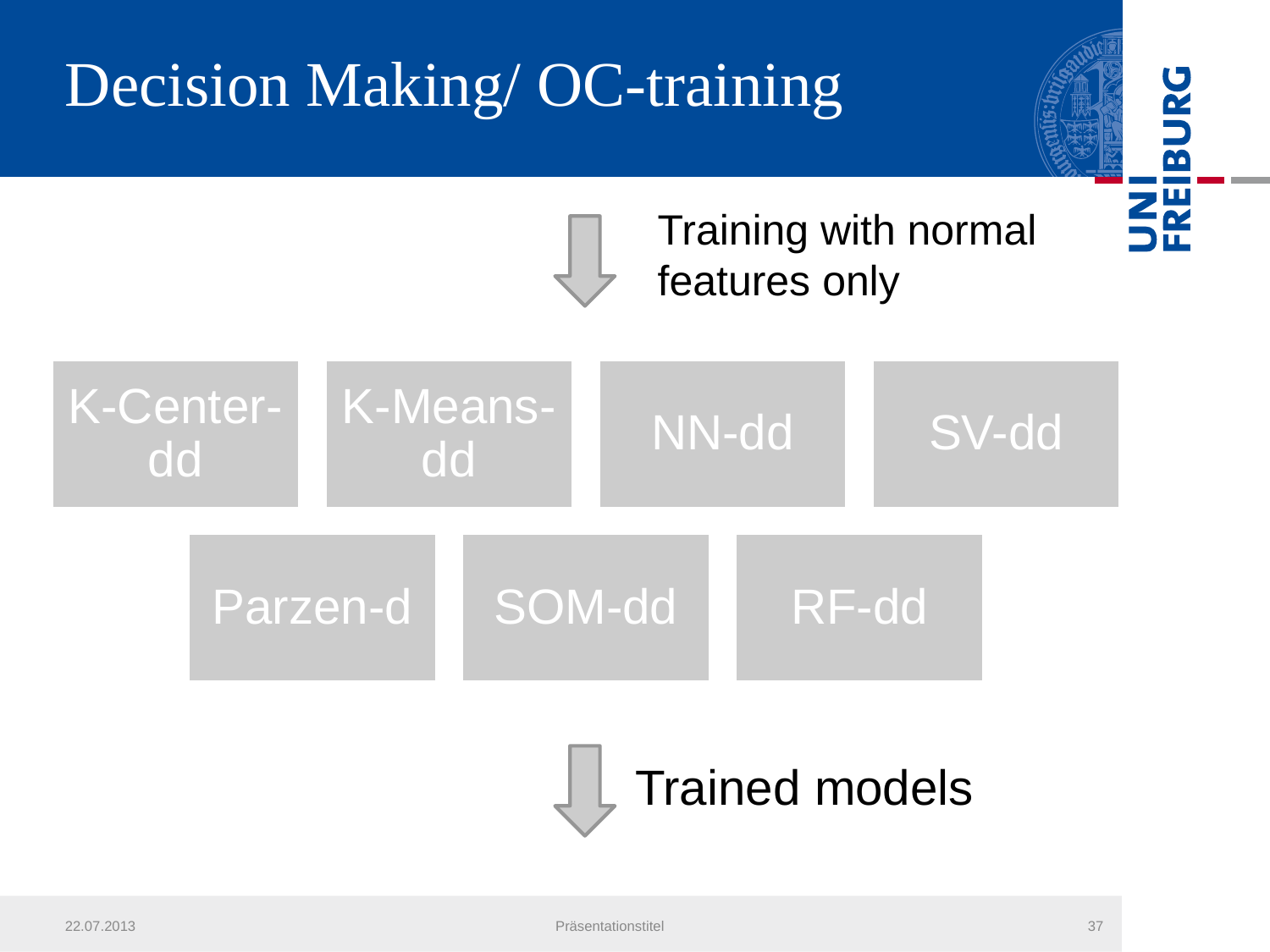

# Decision Making/ OC-training
Training with normal
features only

K-Center-dd
K-Means-dd
NN-dd
SV-dd
Parzen-d
SOM-dd
RF-dd

Trained models
22.07.2013
Präsentationstitel
37